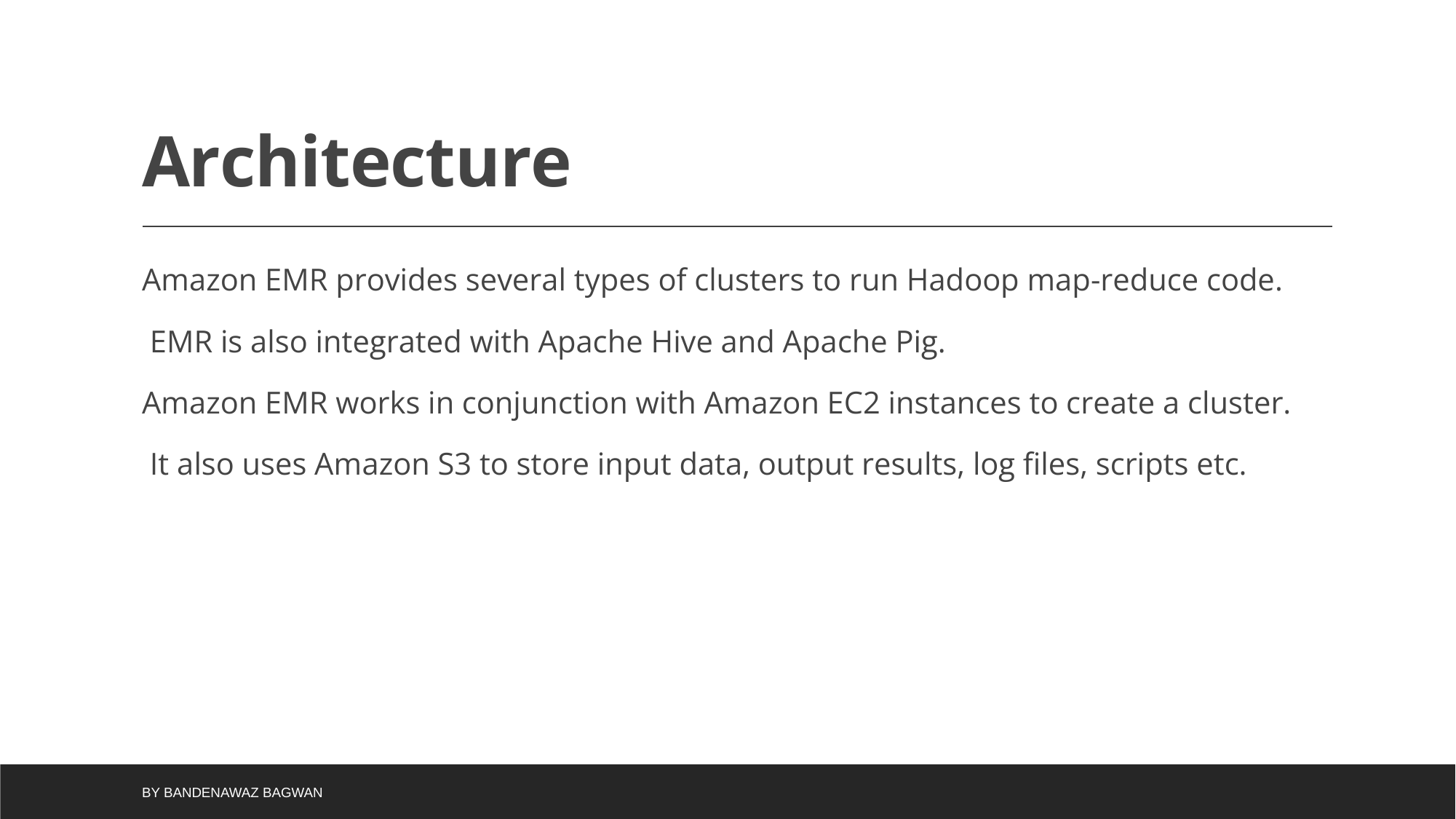

# Architecture
Amazon EMR provides several types of clusters to run Hadoop map-reduce code.
 EMR is also integrated with Apache Hive and Apache Pig.
Amazon EMR works in conjunction with Amazon EC2 instances to create a cluster.
 It also uses Amazon S3 to store input data, output results, log files, scripts etc.
by Bandenawaz Bagwan